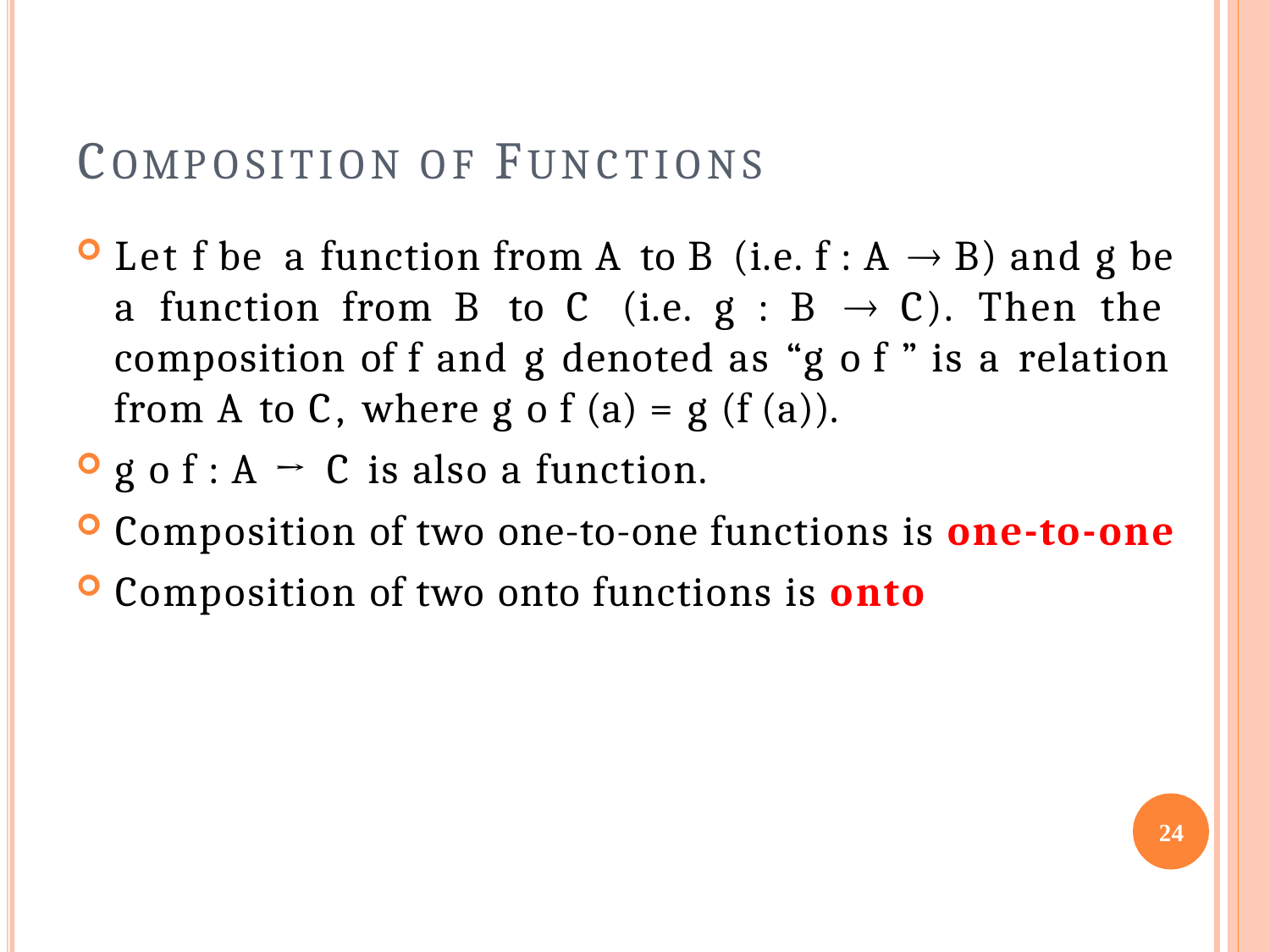

# COMPOSITION OF FUNCTIONS
Let f be  a function from A to B (i.e. f : A → B) and g be  a function from B to C (i.e. g : B → C). Then the  composition of f and g denoted as “g o f ” is a relation  from A to C, where g o f (a) = g (f (a)).
g o f : A → C is also a function.
Composition of two one-to-one functions is one-to-one
Composition of two onto functions is onto
24